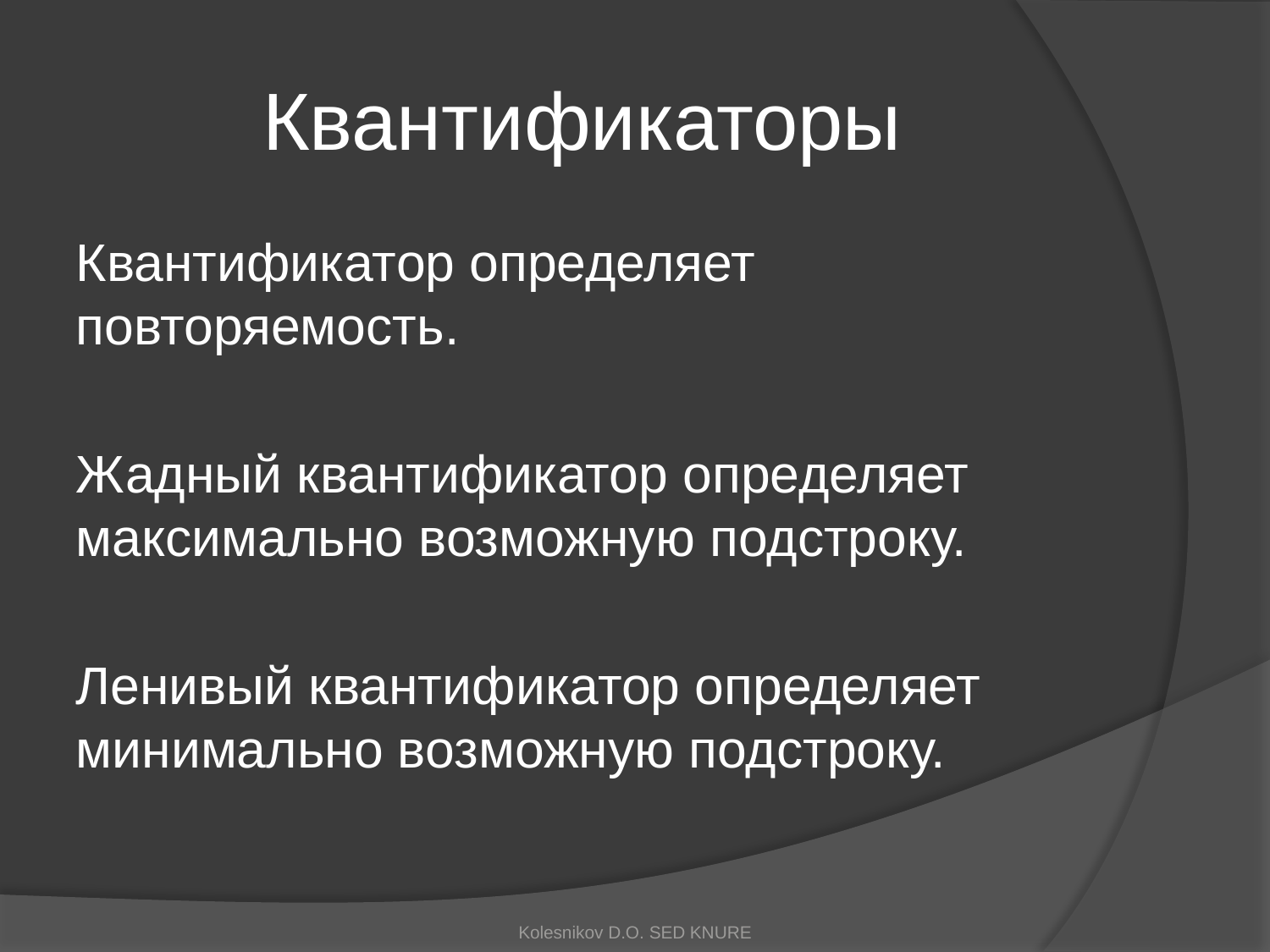

# Квантификаторы
Квантификатор определяет повторяемость.

Жадный квантификатор определяет максимально возможную подстроку.

Ленивый квантификатор определяет минимально возможную подстроку.
Kolesnikov D.O. SED KNURE